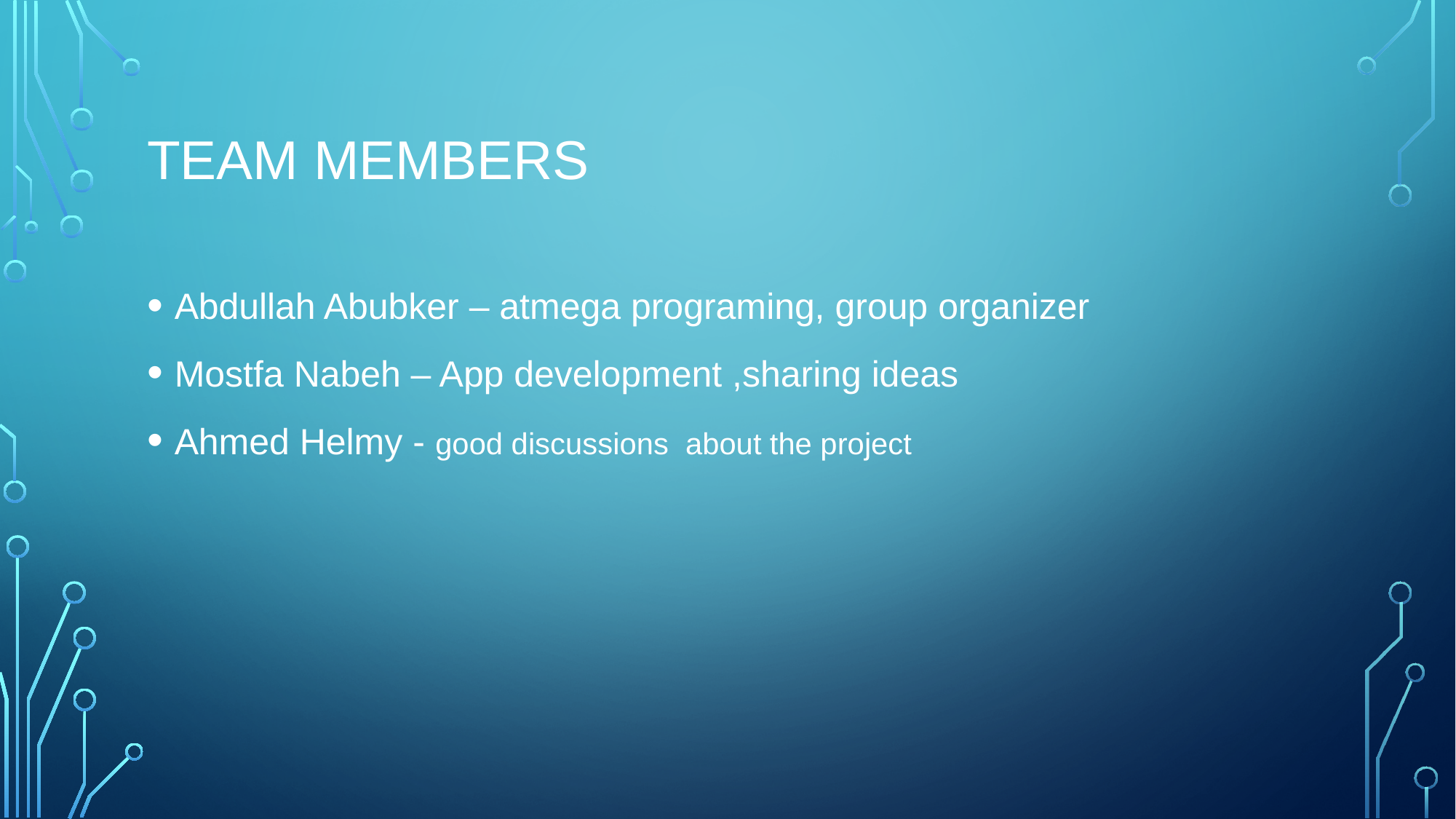

# Team members
Abdullah Abubker – atmega programing, group organizer
Mostfa Nabeh – App development ,sharing ideas
Ahmed Helmy - good discussions  about the project